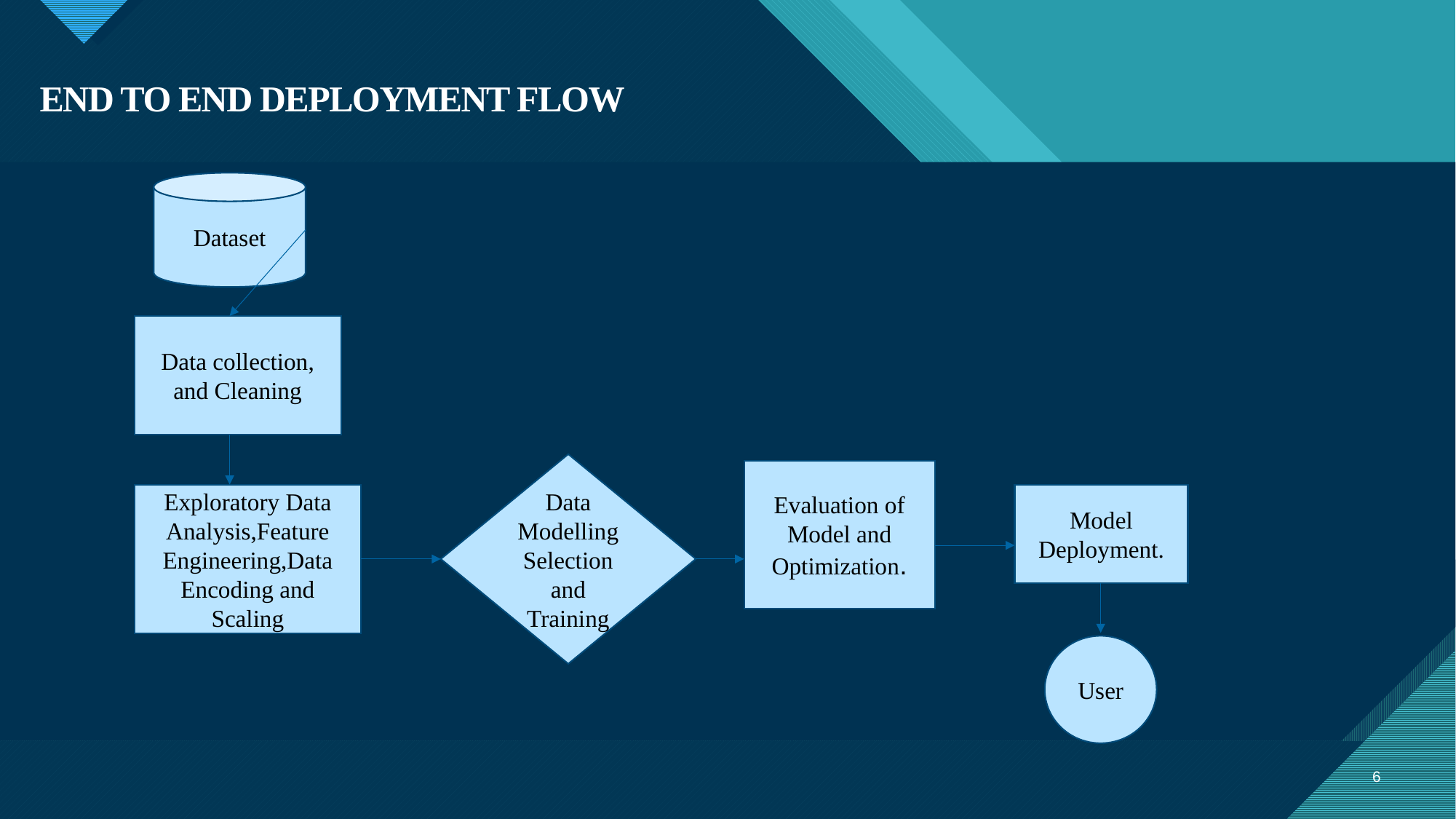

# END TO END DEPLOYMENT FLOW
Dataset
Data collection, and Cleaning
Data Modelling Selection and Training
Evaluation of Model and Optimization.
Exploratory Data Analysis,Feature Engineering,Data Encoding and Scaling
Model Deployment.
User
6